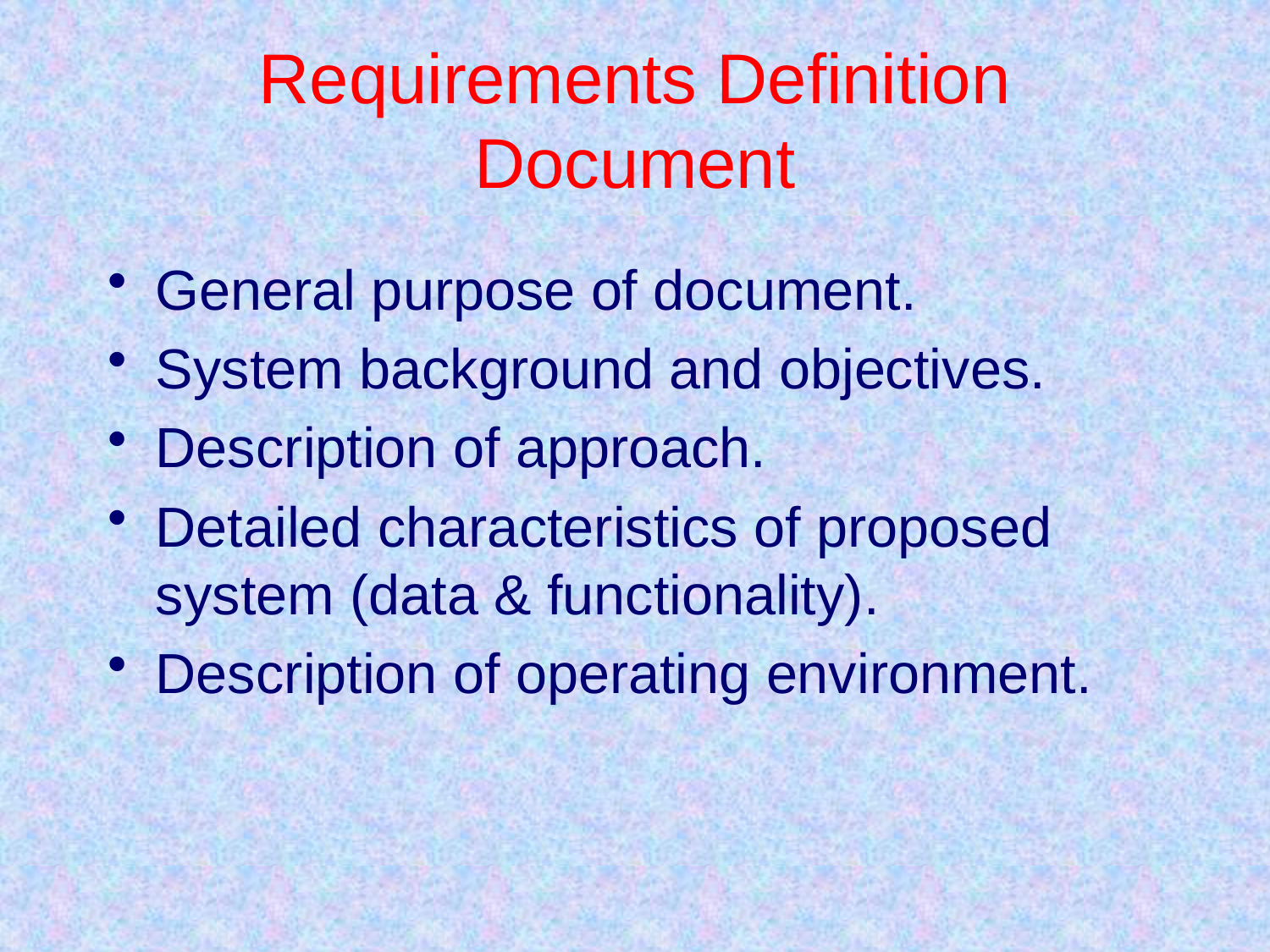

# Requirements Definition Document
General purpose of document.
System background and objectives.
Description of approach.
Detailed characteristics of proposed system (data & functionality).
Description of operating environment.